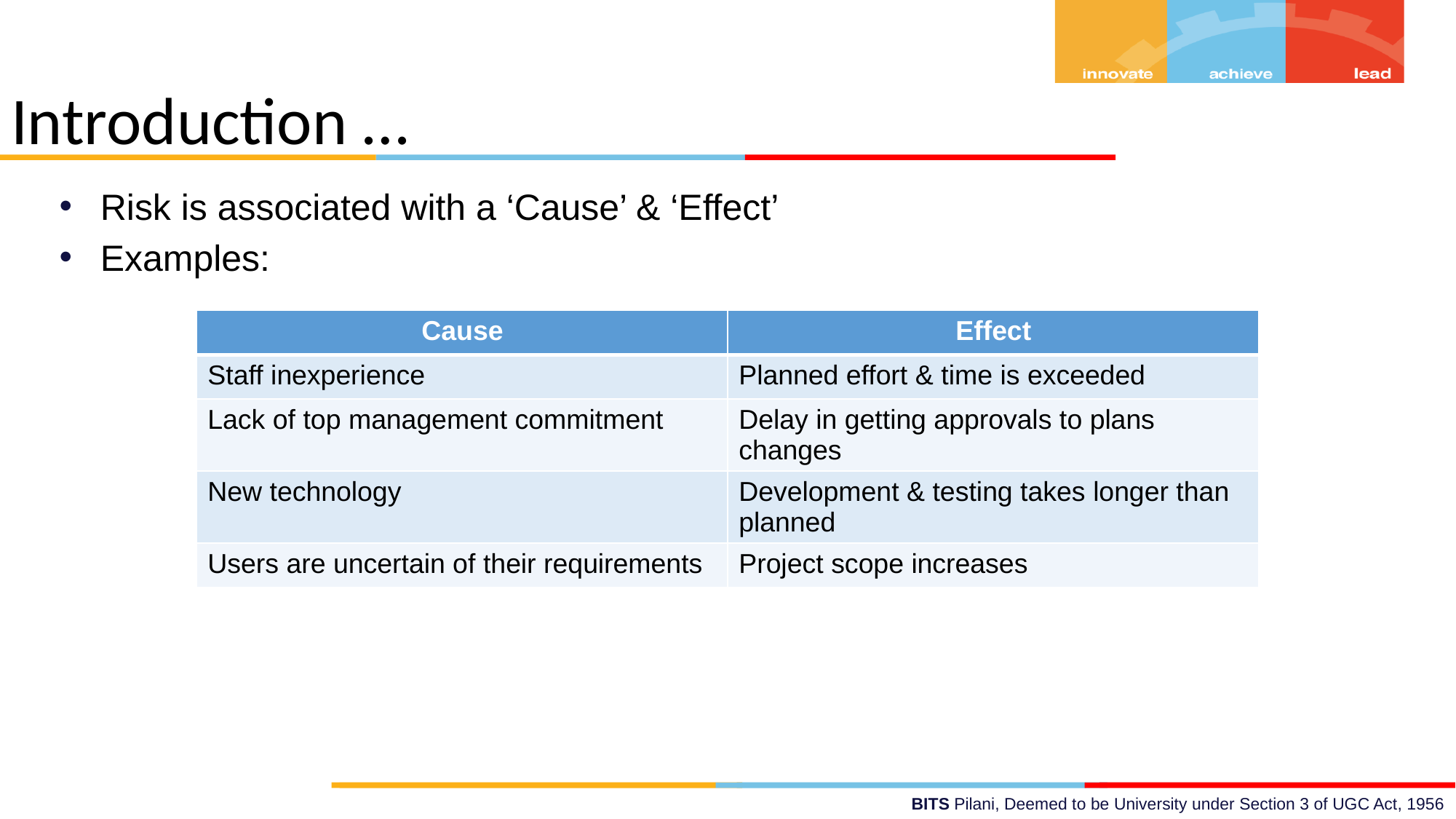

Introduction …
Risk is associated with a ‘Cause’ & ‘Effect’
Examples:

| Cause | Effect |
| --- | --- |
| Staff inexperience | Planned effort & time is exceeded |
| Lack of top management commitment | Delay in getting approvals to plans changes |
| New technology | Development & testing takes longer than planned |
| Users are uncertain of their requirements | Project scope increases |